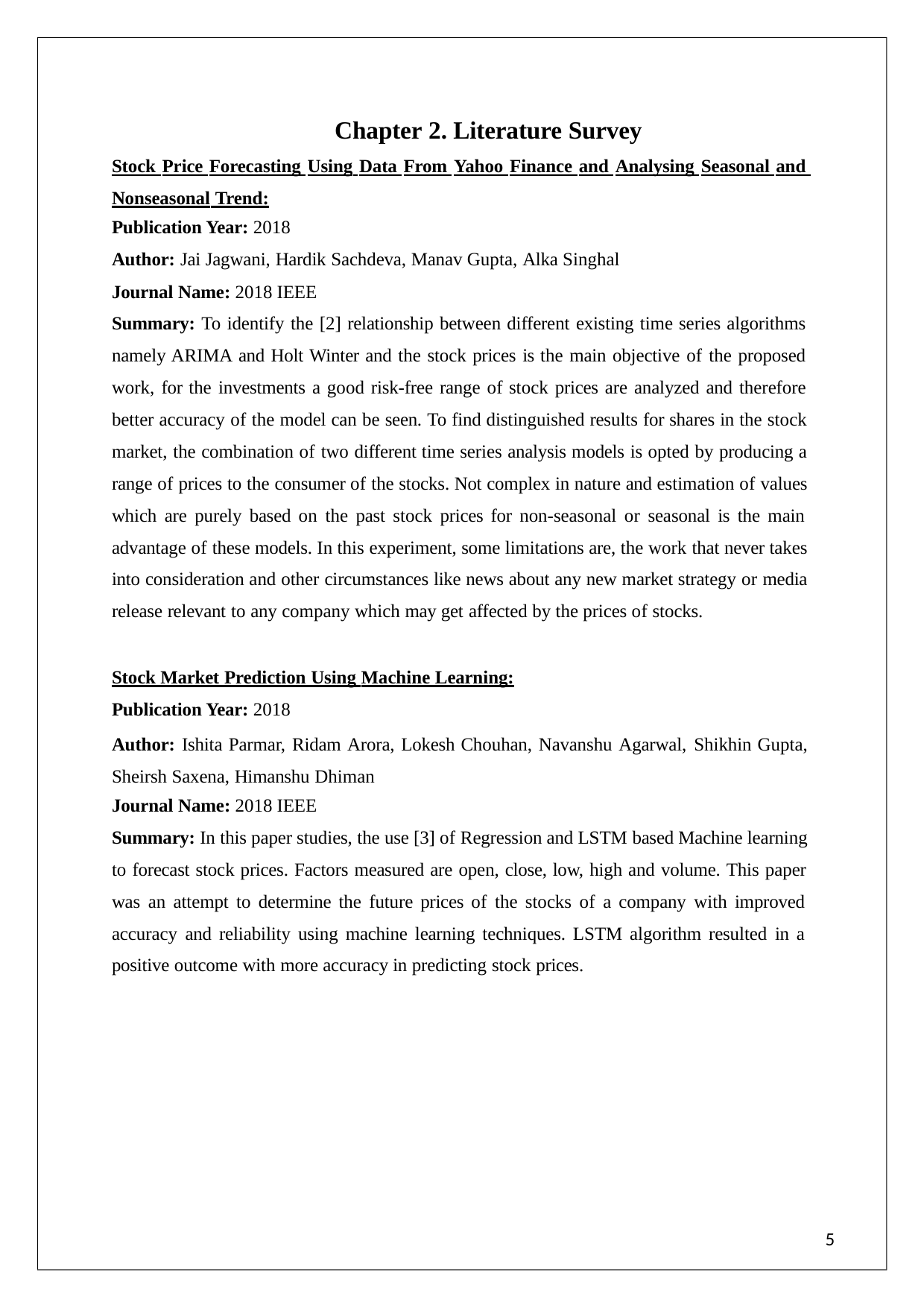

Chapter 2. Literature Survey
Stock Price Forecasting Using Data From Yahoo Finance and Analysing Seasonal and  Nonseasonal Trend:
Publication Year: 2018
Author: Jai Jagwani, Hardik Sachdeva, Manav Gupta, Alka Singhal
Journal Name: 2018 IEEE
Summary: To identify the [2] relationship between different existing time series algorithms  namely ARIMA and Holt Winter and the stock prices is the main objective of the proposed  work, for the investments a good risk-free range of stock prices are analyzed and therefore
better accuracy of the model can be seen. To find distinguished results for shares in the stock  market, the combination of two different time series analysis models is opted by producing a  range of prices to the consumer of the stocks. Not complex in nature and estimation of values  which are purely based on the past stock prices for non-seasonal or seasonal is the main  advantage of these models. In this experiment, some limitations are, the work that never takes  into consideration and other circumstances like news about any new market strategy or media  release relevant to any company which may get affected by the prices of stocks.

Stock Market Prediction Using Machine Learning:
Publication Year: 2018
Author: Ishita Parmar, Ridam Arora, Lokesh Chouhan, Navanshu Agarwal, Shikhin Gupta,  Sheirsh Saxena, Himanshu Dhiman
Journal Name: 2018 IEEE
Summary: In this paper studies, the use [3] of Regression and LSTM based Machine learning  to forecast stock prices. Factors measured are open, close, low, high and volume. This paper  was an attempt to determine the future prices of the stocks of a company with improved  accuracy and reliability using machine learning techniques. LSTM algorithm resulted in a  positive outcome with more accuracy in predicting stock prices.
5